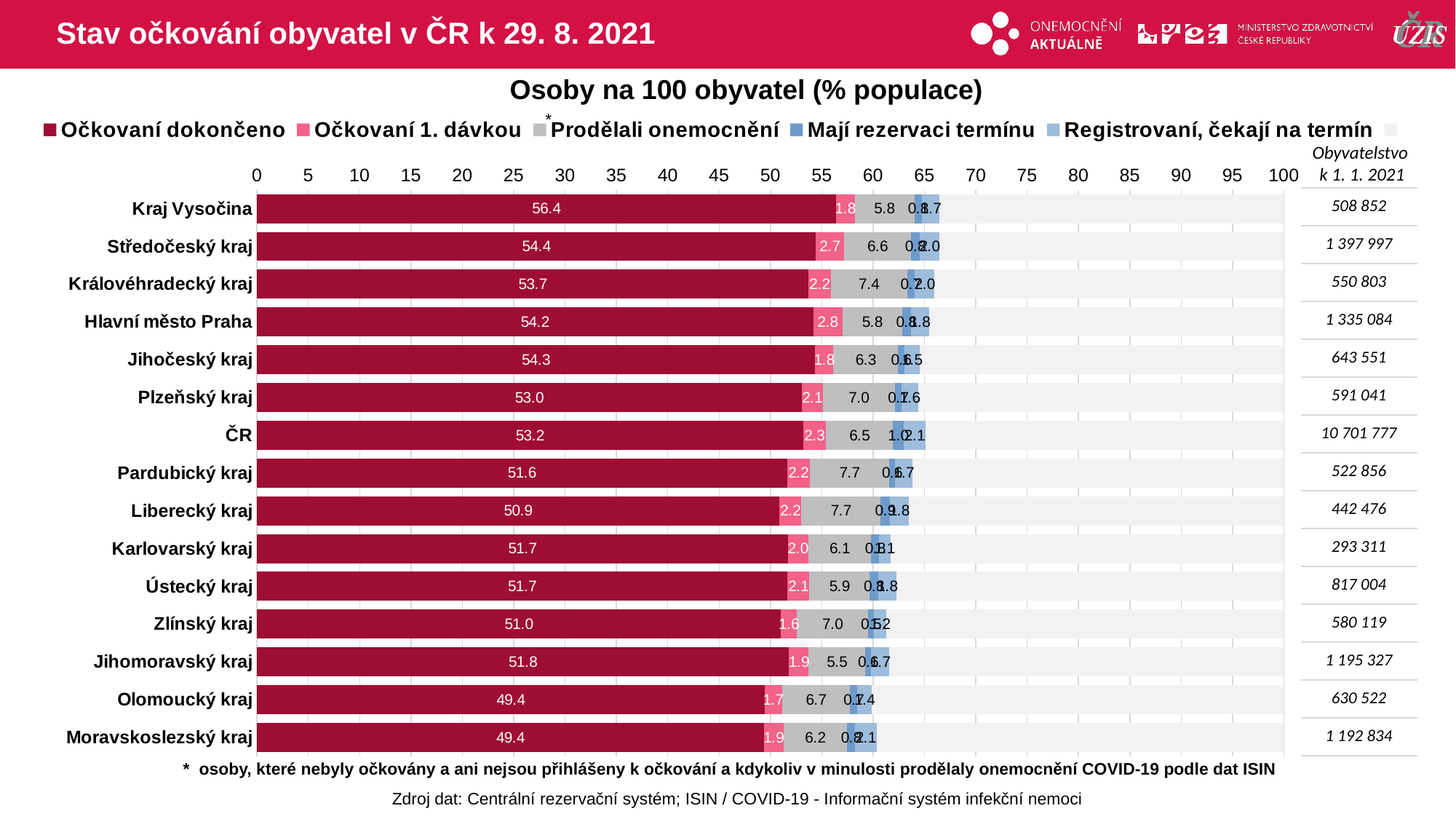

# Stav očkování obyvatel v ČR k 29. 8. 2021
Osoby na 100 obyvatel (% populace)

### Chart

| Category | Očkovaní dokončeno | Očkovaní 1. dávkou | Prodělali onemocnění | Mají rezervaci termínu | Registrovaní, čekají na termín |   |
|---|---|---|---|---|---|---|
| Kraj Vysočina | 56.3798511 | 1.8243025 | 5.8099408 | 0.766235 | 1.68437974 | 33.5352912 |
| Středočeský kraj | 54.4290868 | 2.7315509 | 6.5627466 | 0.797498 | 1.96795844 | 33.5111592 |
| Královéhradecký kraj | 53.7054083 | 2.1799082 | 7.4344185 | 0.714775 | 1.95786878 | 34.0076216 |
| Hlavní město Praha | 54.1722468 | 2.8321064 | 5.822555 | 0.83755 | 1.77224804 | 34.5632934 |
| Jihočeský kraj | 54.3307368 | 1.8122884 | 6.2978692 | 0.591717 | 1.53631958 | 35.4310692 |
| Plzeňský kraj | 53.0470813 | 2.0572177 | 7.0127115 | 0.665098 | 1.59971982 | 35.618172 |
| ČR | 53.1743653 | 2.2606059 | 6.4935571 | 1.044453 | 2.1409622 | 34.8860568 |
| Pardubický kraj | 51.6335282 | 2.2143764 | 7.7302355 | 0.56287 | 1.71729884 | 36.141691 |
| Liberecký kraj | 50.8773357 | 2.1510771 | 7.7118307 | 0.896094 | 1.82473174 | 36.5389309 |
| Karlovarský kraj | 51.6949586 | 1.9821964 | 6.1283075 | 0.776309 | 1.09883366 | 38.3193948 |
| Ústecký kraj | 51.6681681 | 2.1135759 | 5.9035207 | 0.800975 | 1.80145997 | 37.7123001 |
| Zlínský kraj | 51.0029839 | 1.5708846 | 6.9544352 | 0.549025 | 1.22905818 | 38.6936129 |
| Jihomoravský kraj | 51.8113453 | 1.9193074 | 5.4872851 | 0.610712 | 1.71635042 | 38.4550002 |
| Olomoucký kraj | 49.4330095 | 1.6847945 | 6.6525831 | 0.700372 | 1.40899128 | 40.1202496 |
| Moravskoslezský kraj | 49.3845749 | 1.8728507 | 6.2287795 | 0.753919 | 2.10230426 | 39.6575718 |
*
Obyvatelstvo
k 1. 1. 2021
| 508 852 |
| --- |
| 1 397 997 |
| 550 803 |
| 1 335 084 |
| 643 551 |
| 591 041 |
| 10 701 777 |
| 522 856 |
| 442 476 |
| 293 311 |
| 817 004 |
| 580 119 |
| 1 195 327 |
| 630 522 |
| 1 192 834 |
*  osoby, které nebyly očkovány a ani nejsou přihlášeny k očkování a kdykoliv v minulosti prodělaly onemocnění COVID-19 podle dat ISIN
Zdroj dat: Centrální rezervační systém; ISIN / COVID-19 - Informační systém infekční nemoci